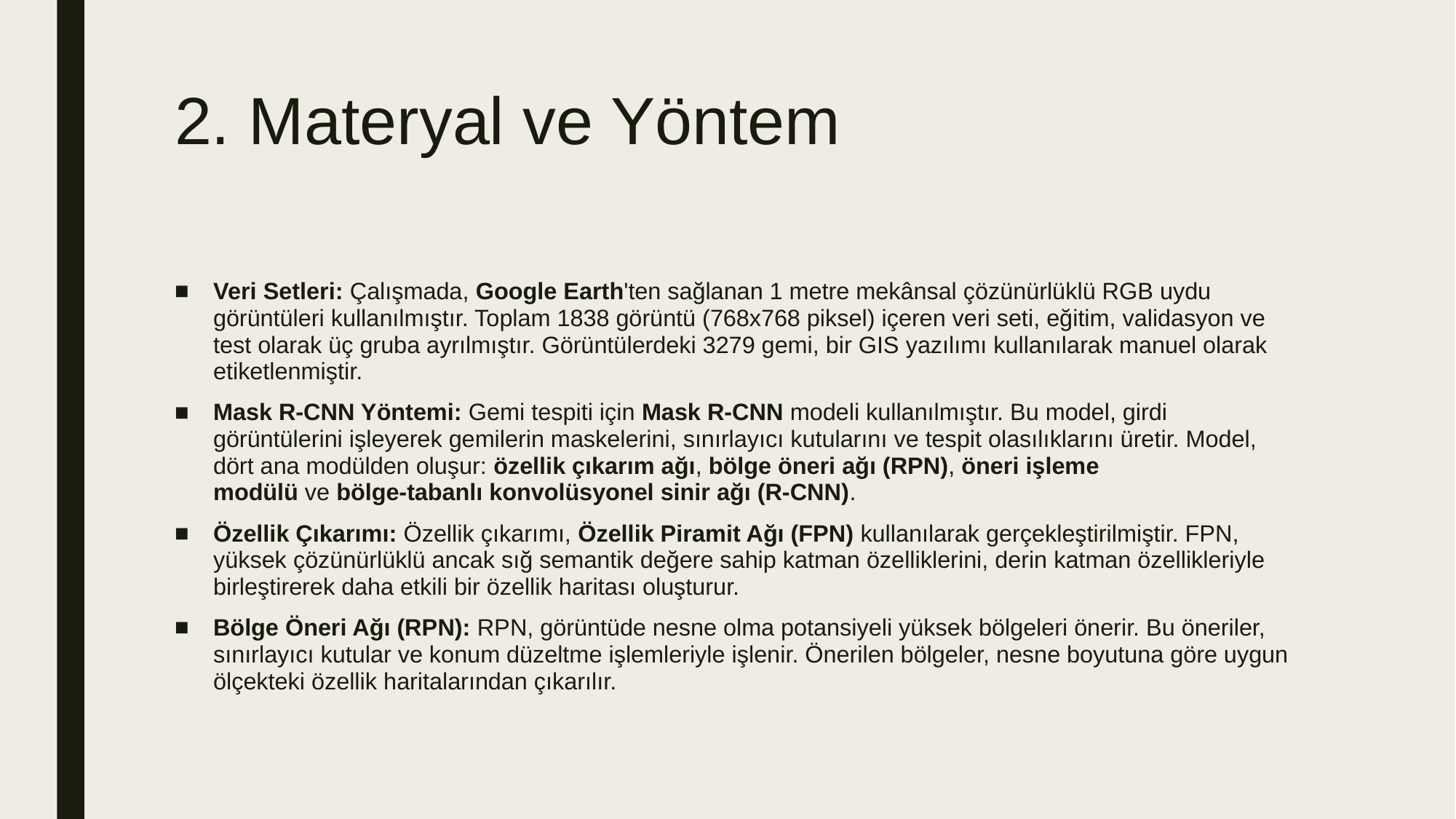

# 2. Materyal ve Yöntem
Veri Setleri: Çalışmada, Google Earth'ten sağlanan 1 metre mekânsal çözünürlüklü RGB uydu görüntüleri kullanılmıştır. Toplam 1838 görüntü (768x768 piksel) içeren veri seti, eğitim, validasyon ve test olarak üç gruba ayrılmıştır. Görüntülerdeki 3279 gemi, bir GIS yazılımı kullanılarak manuel olarak etiketlenmiştir.
Mask R-CNN Yöntemi: Gemi tespiti için Mask R-CNN modeli kullanılmıştır. Bu model, girdi görüntülerini işleyerek gemilerin maskelerini, sınırlayıcı kutularını ve tespit olasılıklarını üretir. Model, dört ana modülden oluşur: özellik çıkarım ağı, bölge öneri ağı (RPN), öneri işleme modülü ve bölge-tabanlı konvolüsyonel sinir ağı (R-CNN).
Özellik Çıkarımı: Özellik çıkarımı, Özellik Piramit Ağı (FPN) kullanılarak gerçekleştirilmiştir. FPN, yüksek çözünürlüklü ancak sığ semantik değere sahip katman özelliklerini, derin katman özellikleriyle birleştirerek daha etkili bir özellik haritası oluşturur.
Bölge Öneri Ağı (RPN): RPN, görüntüde nesne olma potansiyeli yüksek bölgeleri önerir. Bu öneriler, sınırlayıcı kutular ve konum düzeltme işlemleriyle işlenir. Önerilen bölgeler, nesne boyutuna göre uygun ölçekteki özellik haritalarından çıkarılır.